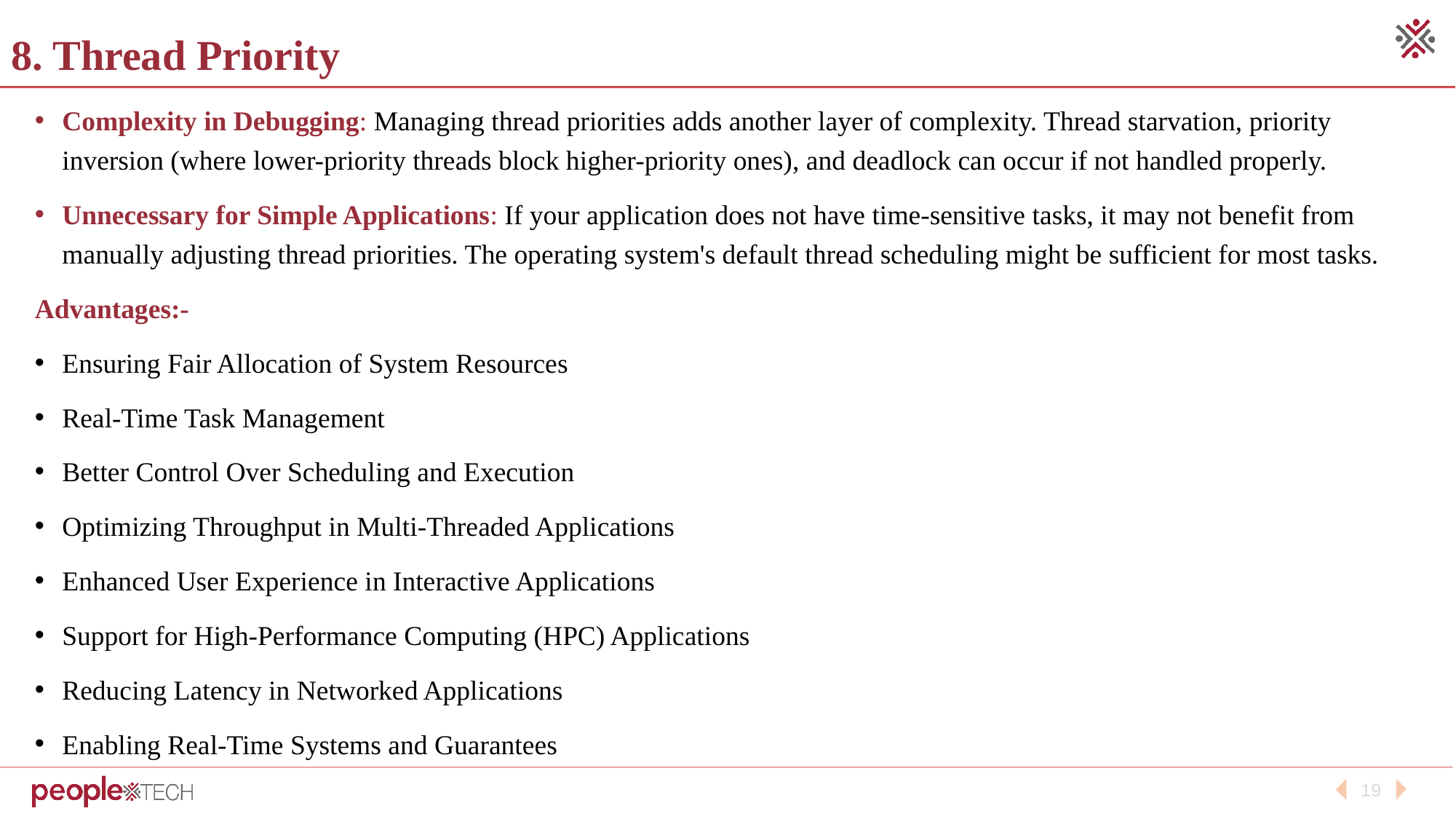

# 8. Thread Priority
Complexity in Debugging: Managing thread priorities adds another layer of complexity. Thread starvation, priority inversion (where lower-priority threads block higher-priority ones), and deadlock can occur if not handled properly.
Unnecessary for Simple Applications: If your application does not have time-sensitive tasks, it may not benefit from manually adjusting thread priorities. The operating system's default thread scheduling might be sufficient for most tasks.
Advantages:-
Ensuring Fair Allocation of System Resources
Real-Time Task Management
Better Control Over Scheduling and Execution
Optimizing Throughput in Multi-Threaded Applications
Enhanced User Experience in Interactive Applications
Support for High-Performance Computing (HPC) Applications
Reducing Latency in Networked Applications
Enabling Real-Time Systems and Guarantees